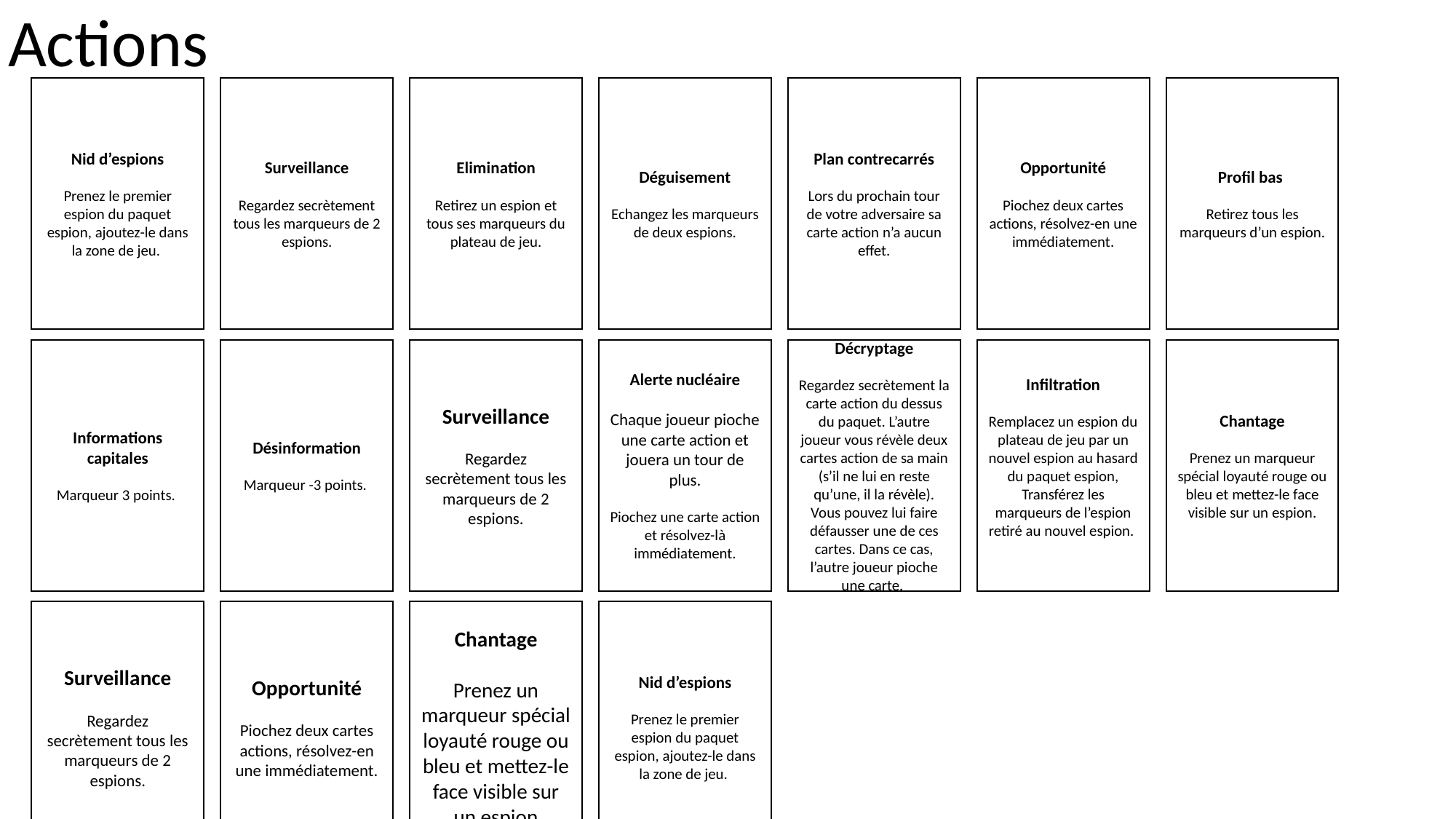

# Actions
Profil bas

Retirez tous les marqueurs d’un espion.
Opportunité

Piochez deux cartes actions, résolvez-en une immédiatement.
Plan contrecarrés

Lors du prochain tour de votre adversaire sa carte action n’a aucun effet.
Elimination

Retirez un espion et tous ses marqueurs du plateau de jeu.
Déguisement

Echangez les marqueurs de deux espions.
Surveillance

Regardez secrètement tous les marqueurs de 2 espions.
Nid d’espions

Prenez le premier espion du paquet espion, ajoutez-le dans la zone de jeu.
Alerte nucléaire

Chaque joueur pioche une carte action et jouera un tour de plus.

Piochez une carte action et résolvez-là immédiatement.
Décryptage

Regardez secrètement la carte action du dessus du paquet. L’autre joueur vous révèle deux cartes action de sa main (s’il ne lui en reste qu’une, il la révèle). Vous pouvez lui faire défausser une de ces cartes. Dans ce cas, l’autre joueur pioche une carte.
Infiltration

Remplacez un espion du plateau de jeu par un nouvel espion au hasard du paquet espion, Transférez les marqueurs de l’espion retiré au nouvel espion.

Désinformation

Marqueur -3 points.
Surveillance

Regardez secrètement tous les marqueurs de 2 espions.
Chantage

Prenez un marqueur spécial loyauté rouge ou bleu et mettez-le face visible sur un espion.
Informations capitales

Marqueur 3 points.
Nid d’espions

Prenez le premier espion du paquet espion, ajoutez-le dans la zone de jeu.
Opportunité

Piochez deux cartes actions, résolvez-en une immédiatement.
Chantage

Prenez un marqueur spécial loyauté rouge ou bleu et mettez-le face visible sur un espion
Surveillance

Regardez secrètement tous les marqueurs de 2 espions.